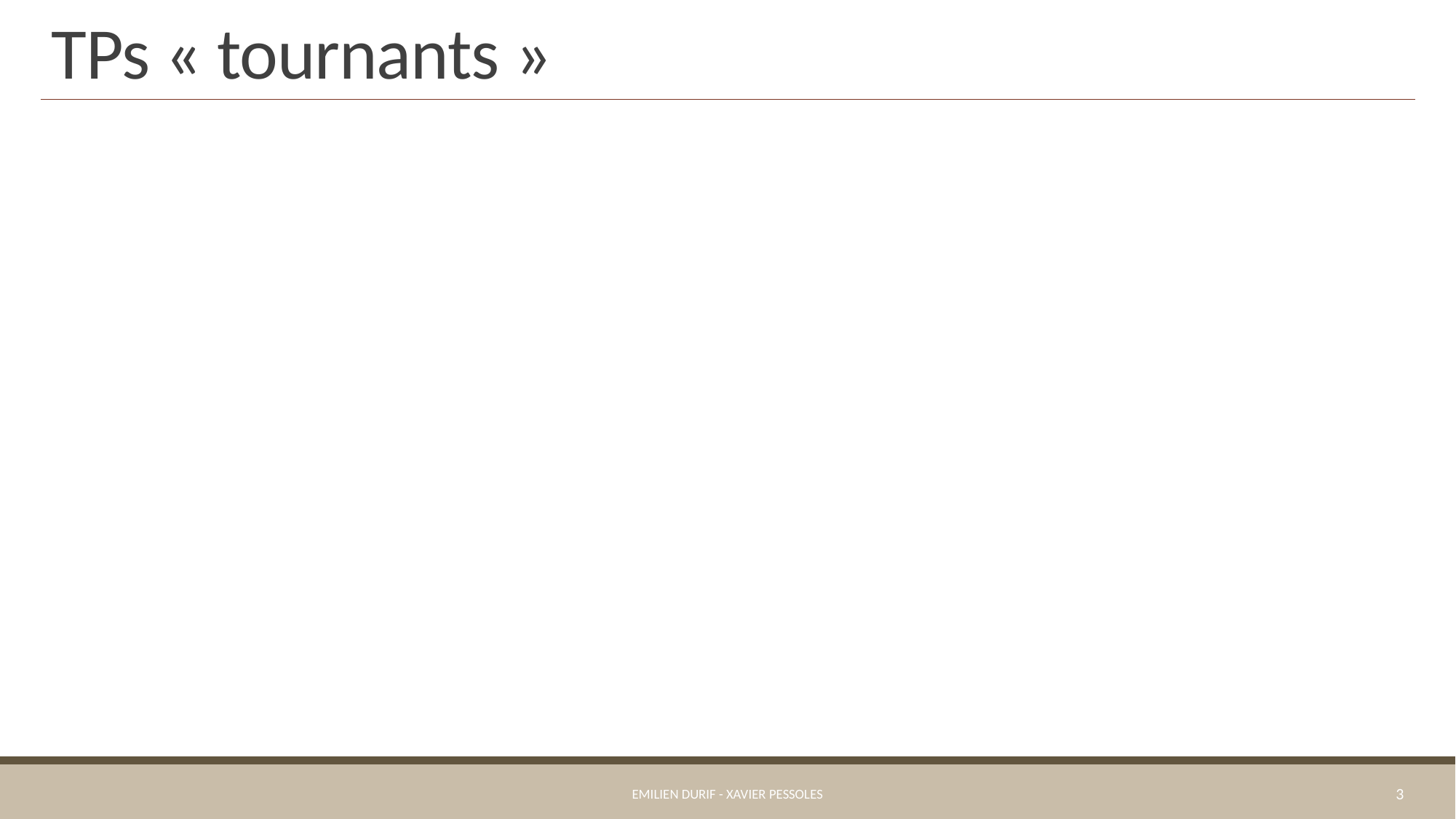

# TPs « tournants »

Emilien Durif - Xavier Pessoles
3